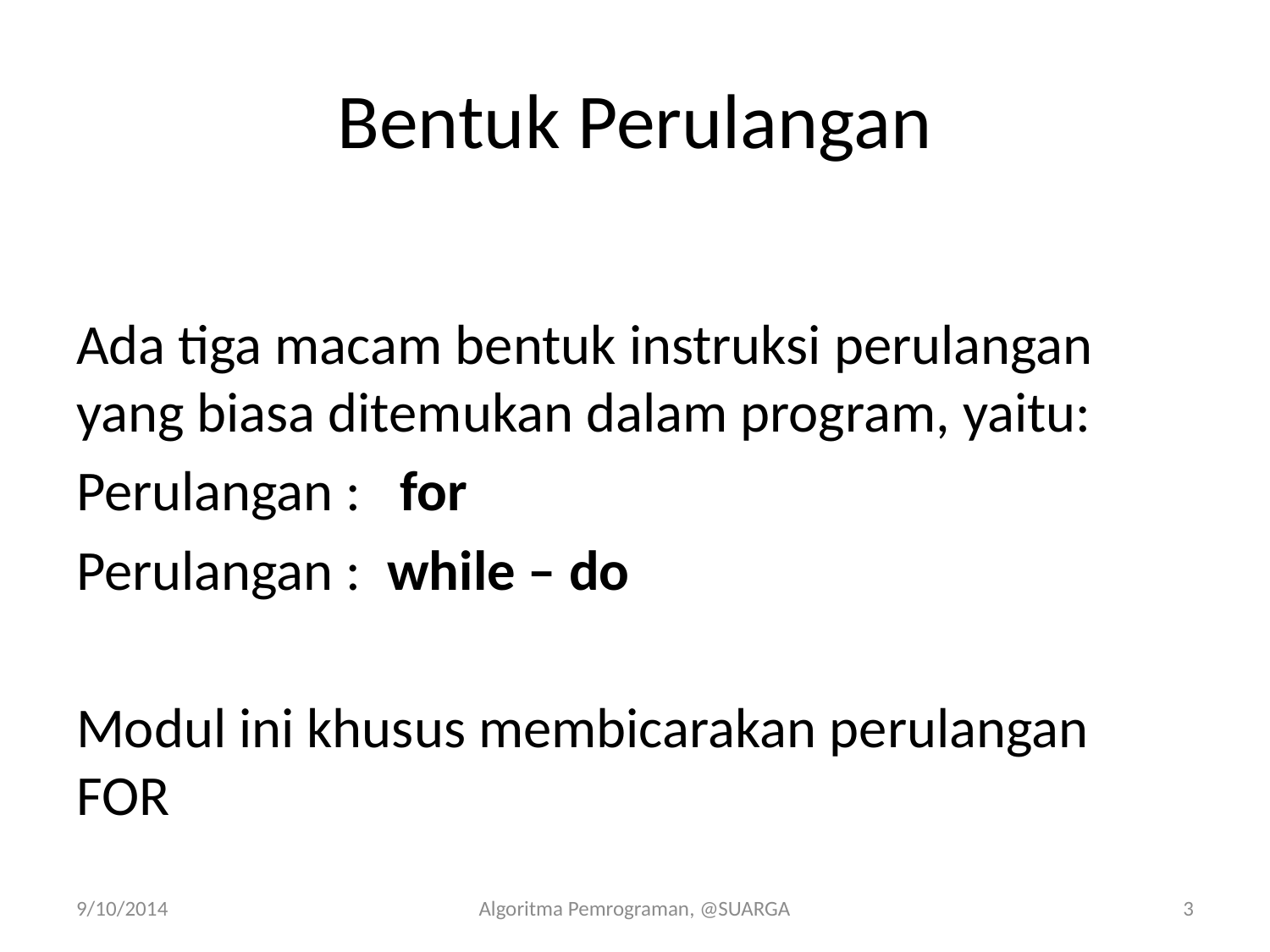

# Bentuk Perulangan

Ada tiga macam bentuk instruksi perulangan yang biasa ditemukan dalam program, yaitu:
Perulangan :   for
Perulangan :  while – do

Modul ini khusus membicarakan perulangan FOR
9/10/2014
Algoritma Pemrograman, @SUARGA
3